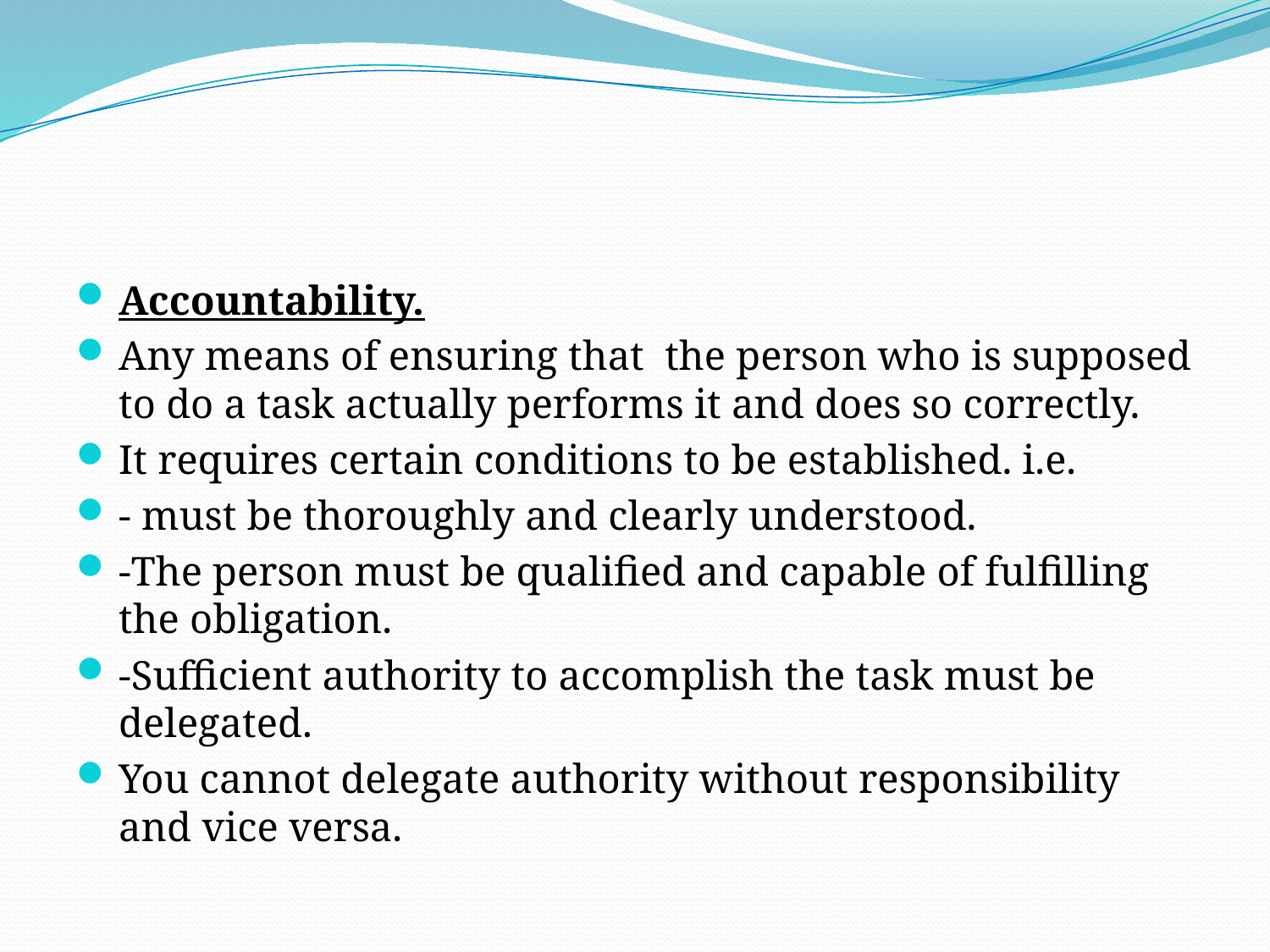

#
Accountability.
Any means of ensuring that  the person who is supposed to do a task actually performs it and does so correctly.
It requires certain conditions to be established. i.e.
- must be thoroughly and clearly understood.
-The person must be qualified and capable of fulfilling the obligation.
-Sufficient authority to accomplish the task must be delegated.
You cannot delegate authority without responsibility and vice versa.